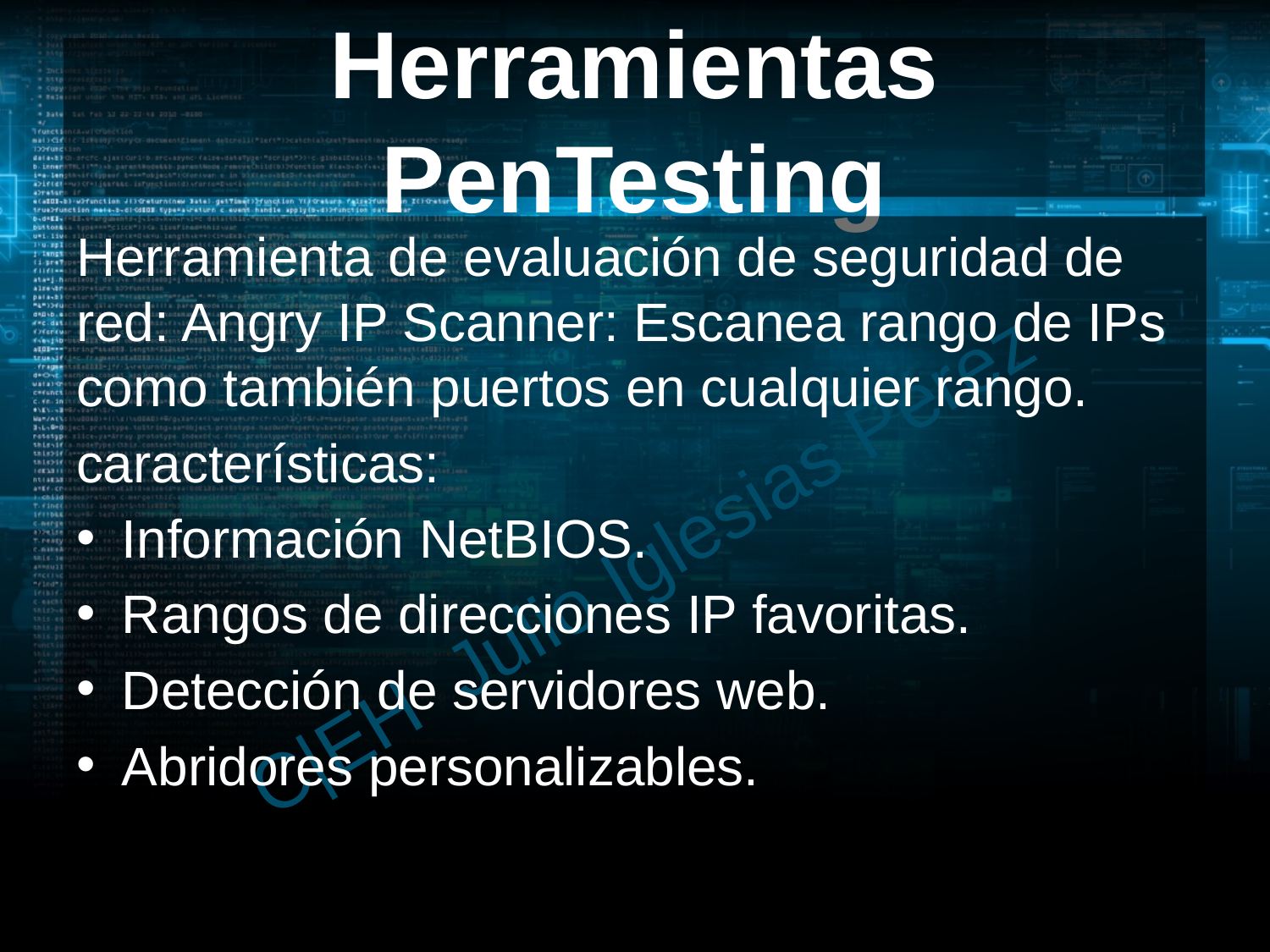

# Herramientas PenTesting
Herramienta de evaluación de seguridad de red: Angry IP Scanner: Escanea rango de IPs como también puertos en cualquier rango.
características:
Información NetBIOS.
Rangos de direcciones IP favoritas.
Detección de servidores web.
Abridores personalizables.
C|EH  Julio Iglesias Pérez